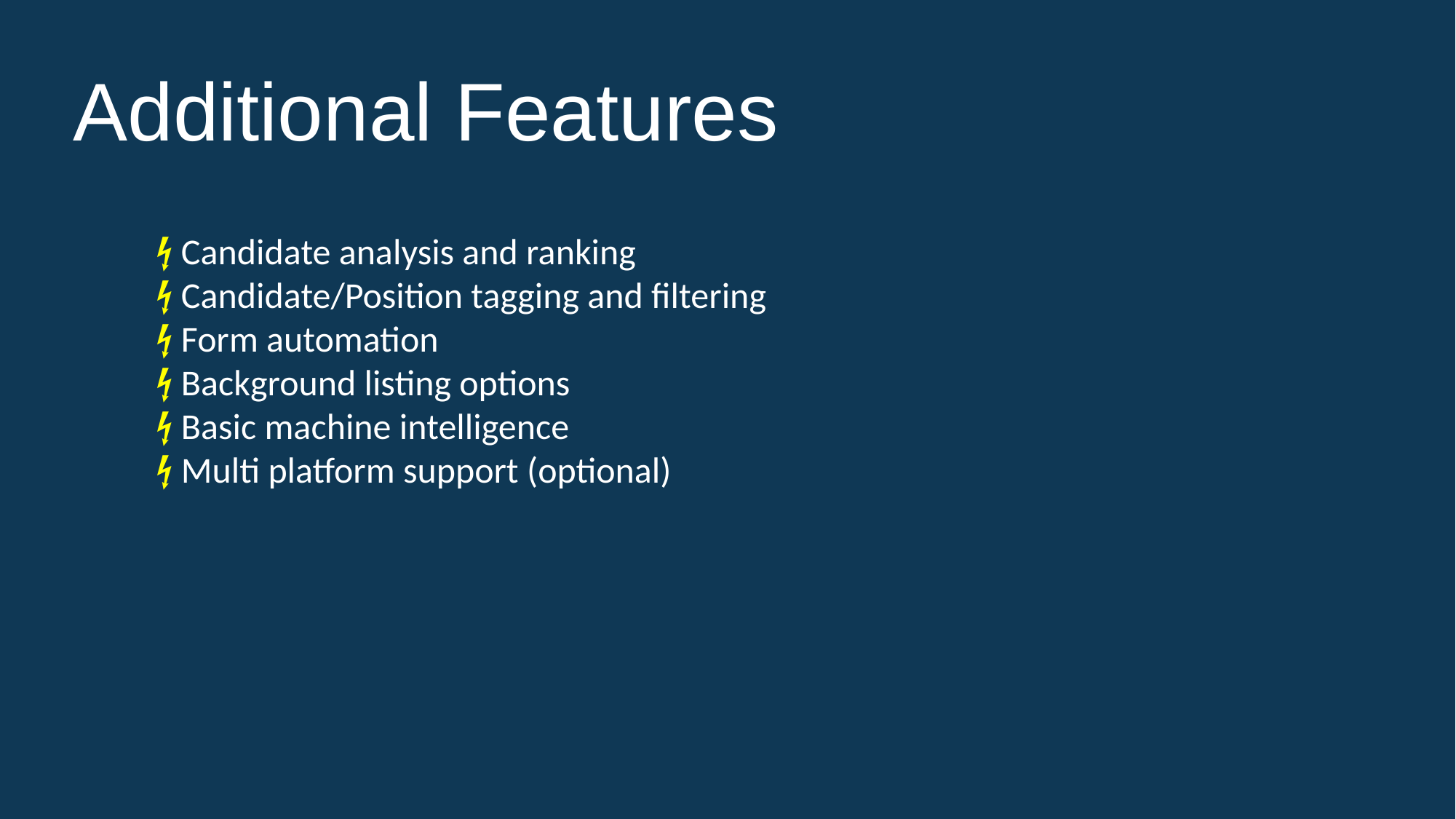

Additional Features
⚡︎ Candidate analysis and ranking
⚡︎ Candidate/Position tagging and filtering
⚡︎ Form automation
⚡︎ Background listing options
⚡︎ Basic machine intelligence
⚡︎ Multi platform support (optional)